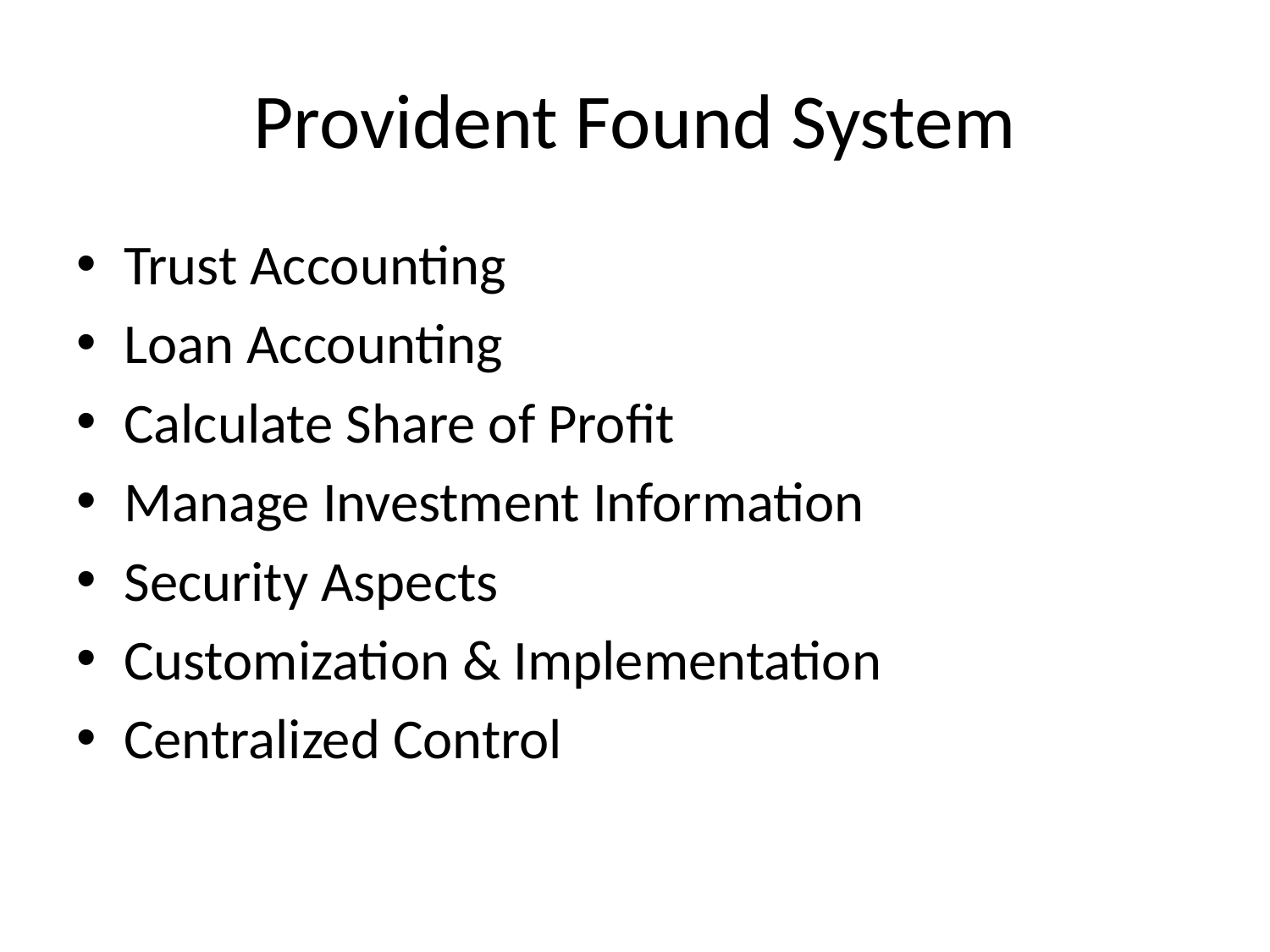

# Provident Found System
Trust Accounting
Loan Accounting
Calculate Share of Profit
Manage Investment Information
Security Aspects
Customization & Implementation
Centralized Control